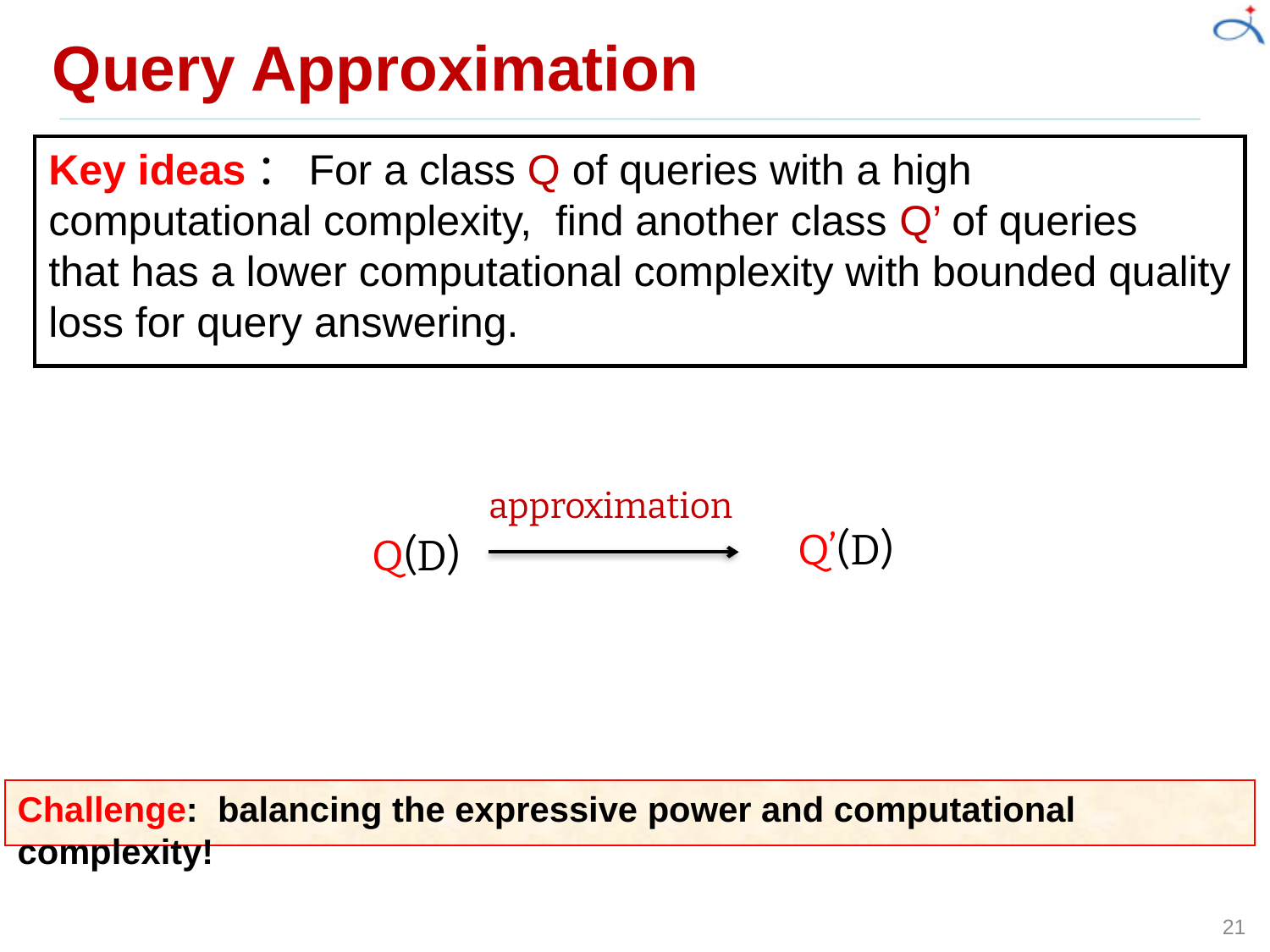

# Query Approximation
Key ideas：For a class Q of queries with a high computational complexity,  find another class Q’ of queries  that has a lower computational complexity with bounded quality loss for query answering.
 approximation
Q’(D)
Q(D)
Challenge:  balancing the expressive power and computational complexity!
21